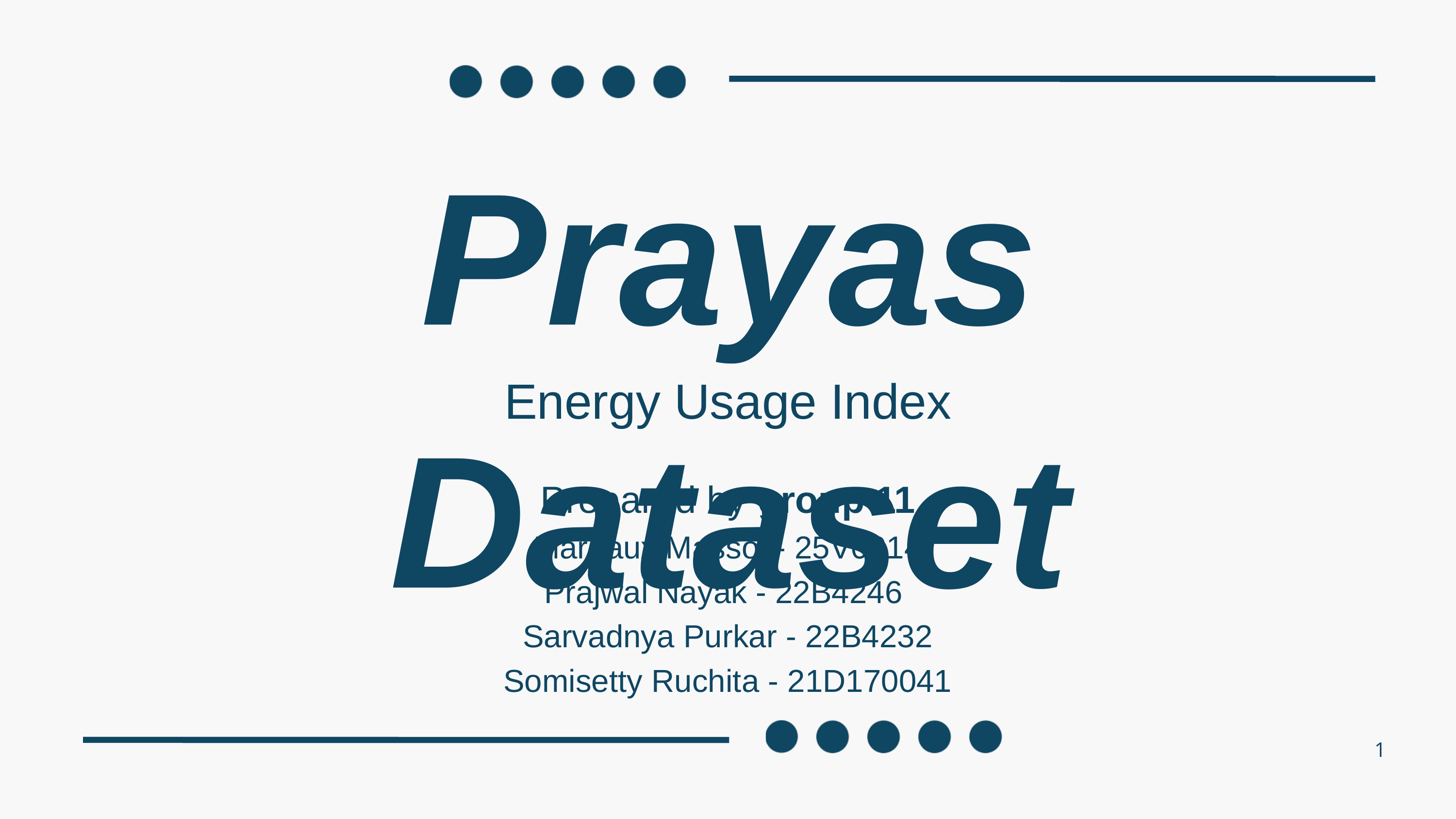

Prayas Dataset
Energy Usage Index
Prepared by group 11
Margaux Massol - 25V0014
Prajwal Nayak - 22B4246
Sarvadnya Purkar - 22B4232
Somisetty Ruchita - 21D170041

1